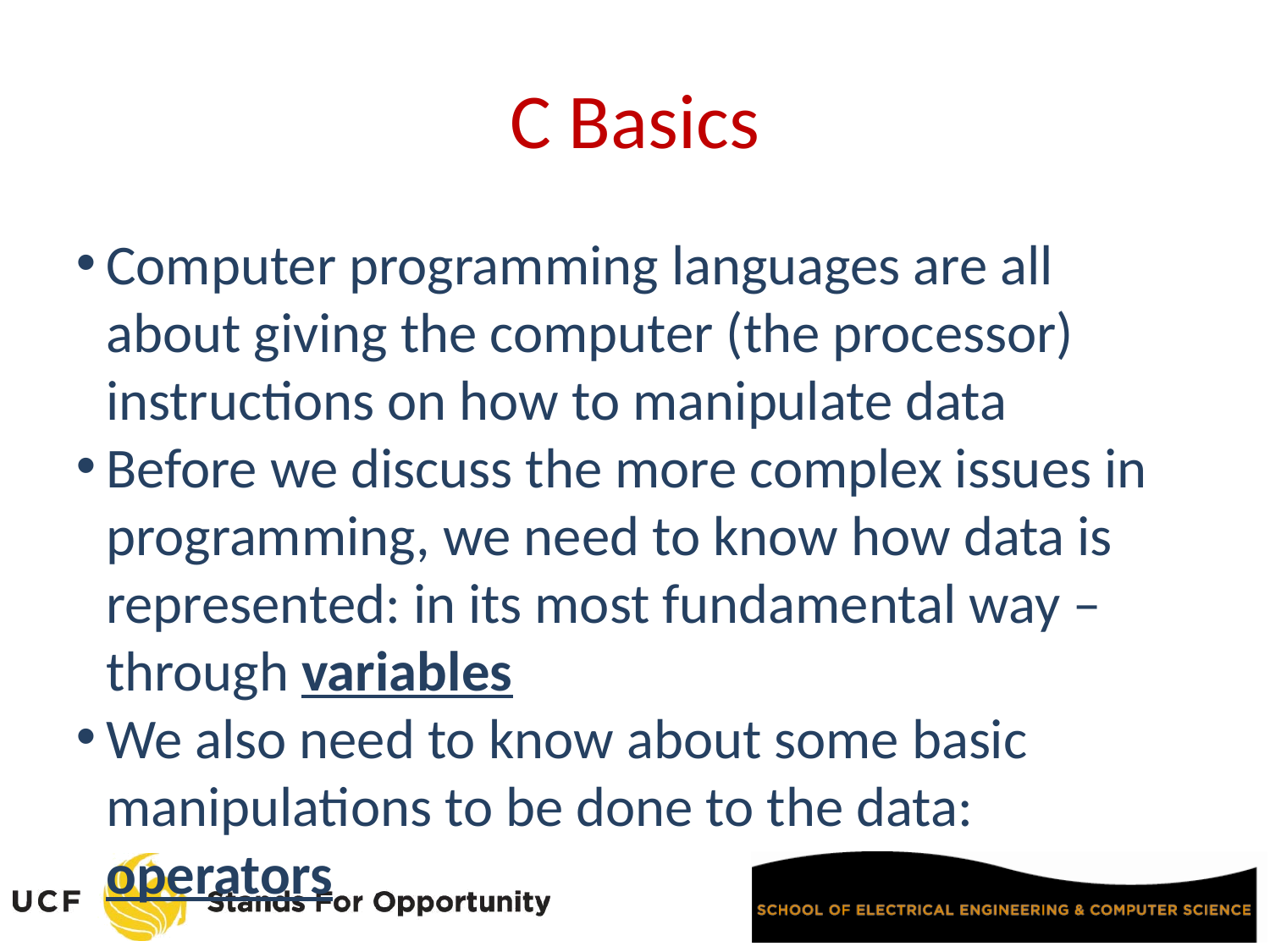

C Basics
Computer programming languages are all about giving the computer (the processor) instructions on how to manipulate data
Before we discuss the more complex issues in programming, we need to know how data is represented: in its most fundamental way – through variables
We also need to know about some basic manipulations to be done to the data: operators